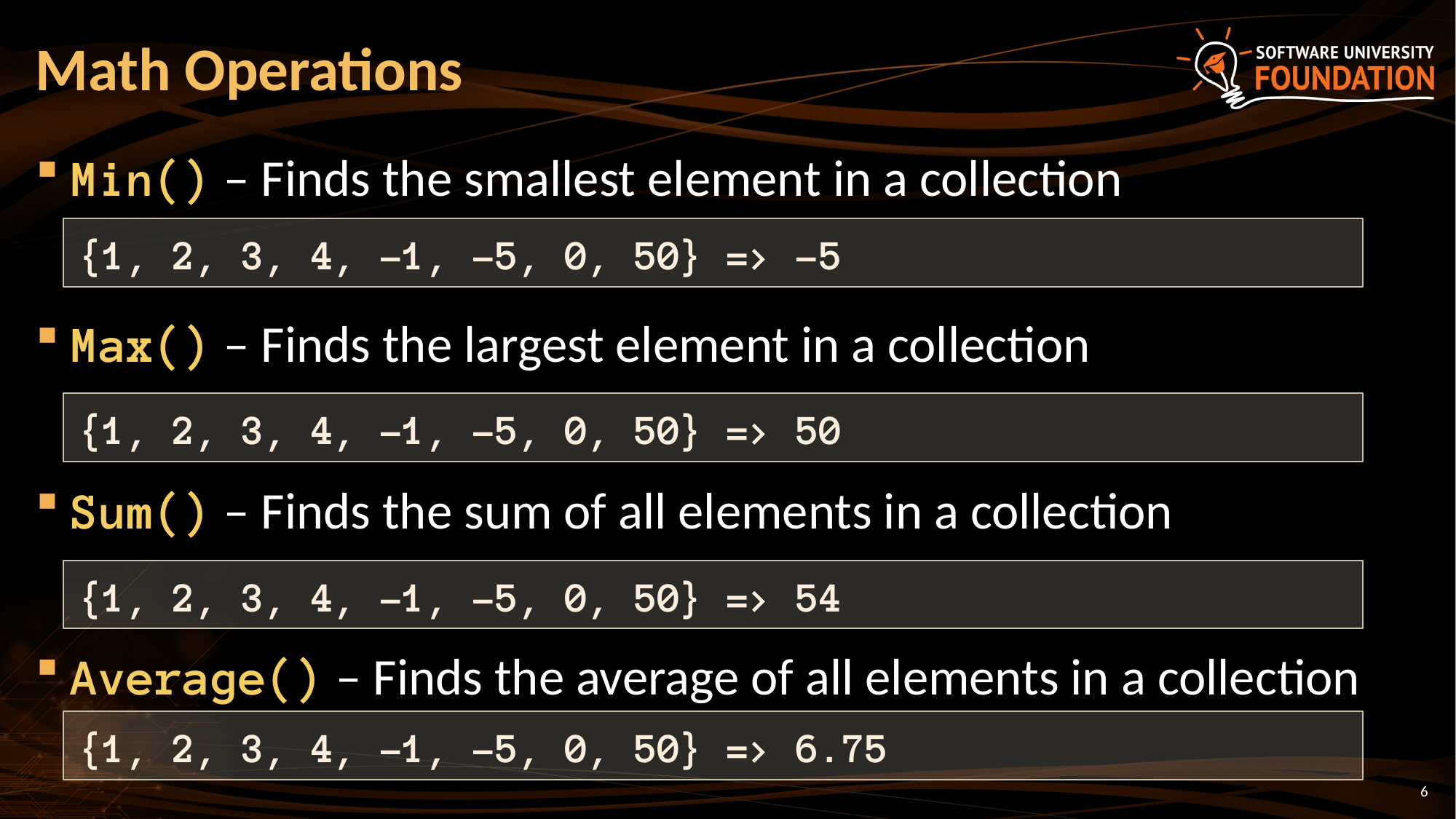

# Math Operations
Min() – Finds the smallest element in a collection

Max() – Finds the largest element in a collection

Sum() – Finds the sum of all elements in a collection

Average() – Finds the average of all elements in a collection
{1, 2, 3, 4, -1, -5, 0, 50} => -5
{1, 2, 3, 4, -1, -5, 0, 50} => 50
{1, 2, 3, 4, -1, -5, 0, 50} => 54
{1, 2, 3, 4, -1, -5, 0, 50} => 6.75
6